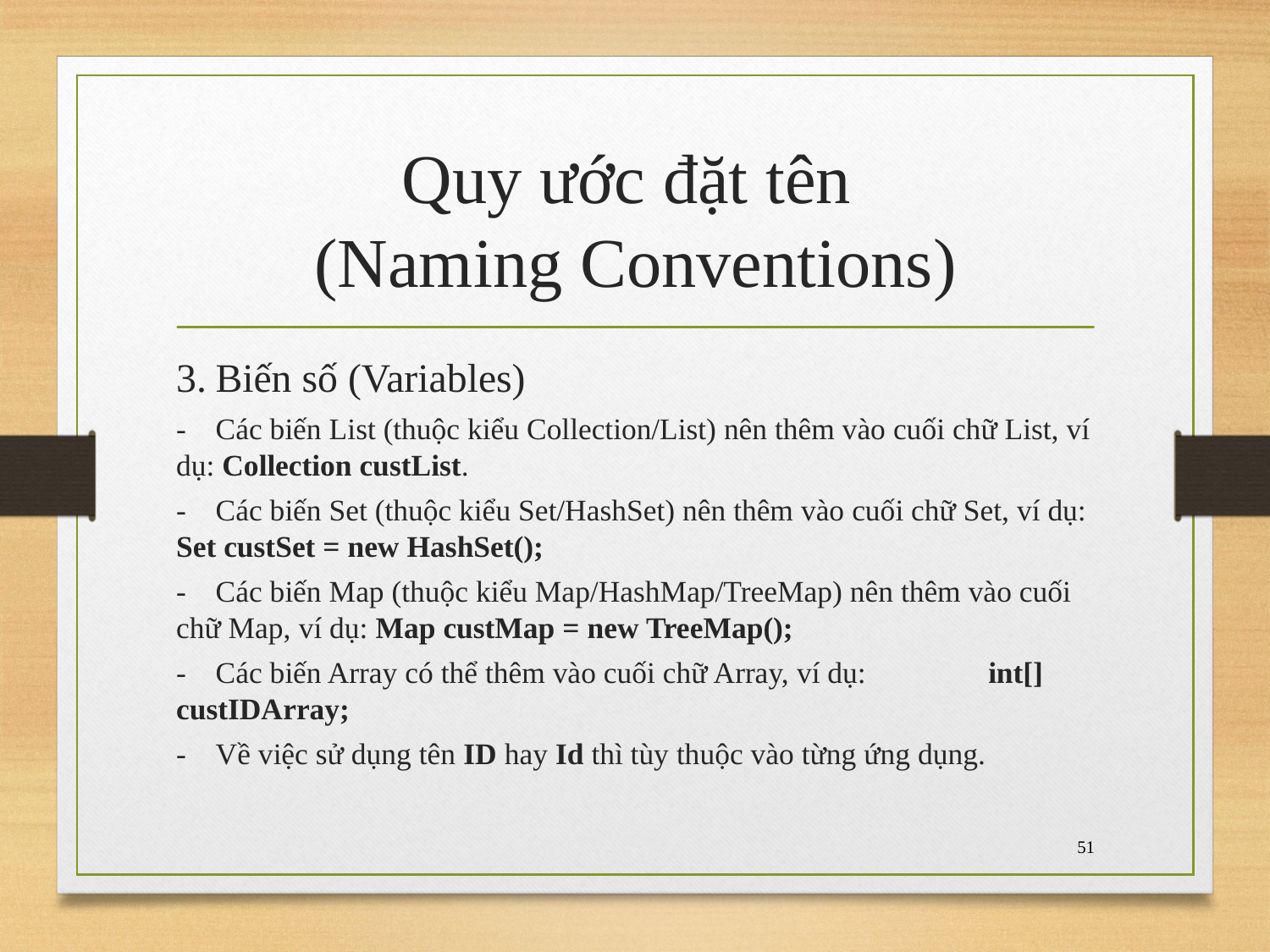

# Quy ước đặt tên (Naming Conventions)
3.	Biến số (Variables)
-	Các biến List (thuộc kiểu Collection/List) nên thêm vào cuối chữ List, ví dụ: Collection custList.
-	Các biến Set (thuộc kiểu Set/HashSet) nên thêm vào cuối chữ Set, ví dụ: Set custSet = new HashSet();
-	Các biến Map (thuộc kiểu Map/HashMap/TreeMap) nên thêm vào cuối chữ Map, ví dụ: Map custMap = new TreeMap();
-	Các biến Array có thể thêm vào cuối chữ Array, ví dụ:                int[] custIDArray;
-	Về việc sử dụng tên ID hay Id thì tùy thuộc vào từng ứng dụng.

51